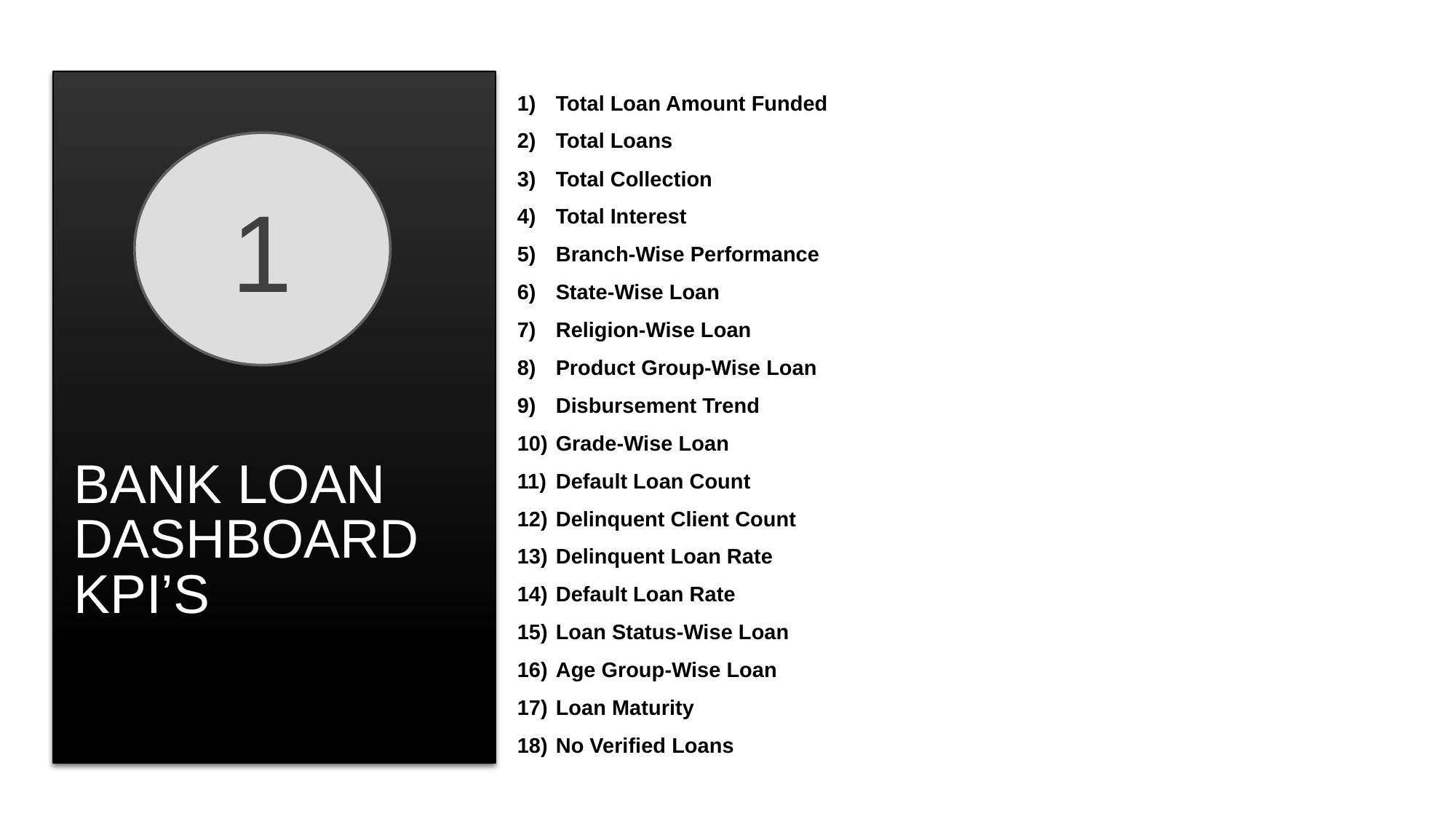

Total Loan Amount Funded
Total Loans
Total Collection
Total Interest
Branch-Wise Performance
State-Wise Loan
Religion-Wise Loan
Product Group-Wise Loan
Disbursement Trend
Grade-Wise Loan
Default Loan Count
Delinquent Client Count
Delinquent Loan Rate
Default Loan Rate
Loan Status-Wise Loan
Age Group-Wise Loan
Loan Maturity
No Verified Loans
1
# Bank Loan Dashboard KPI’s